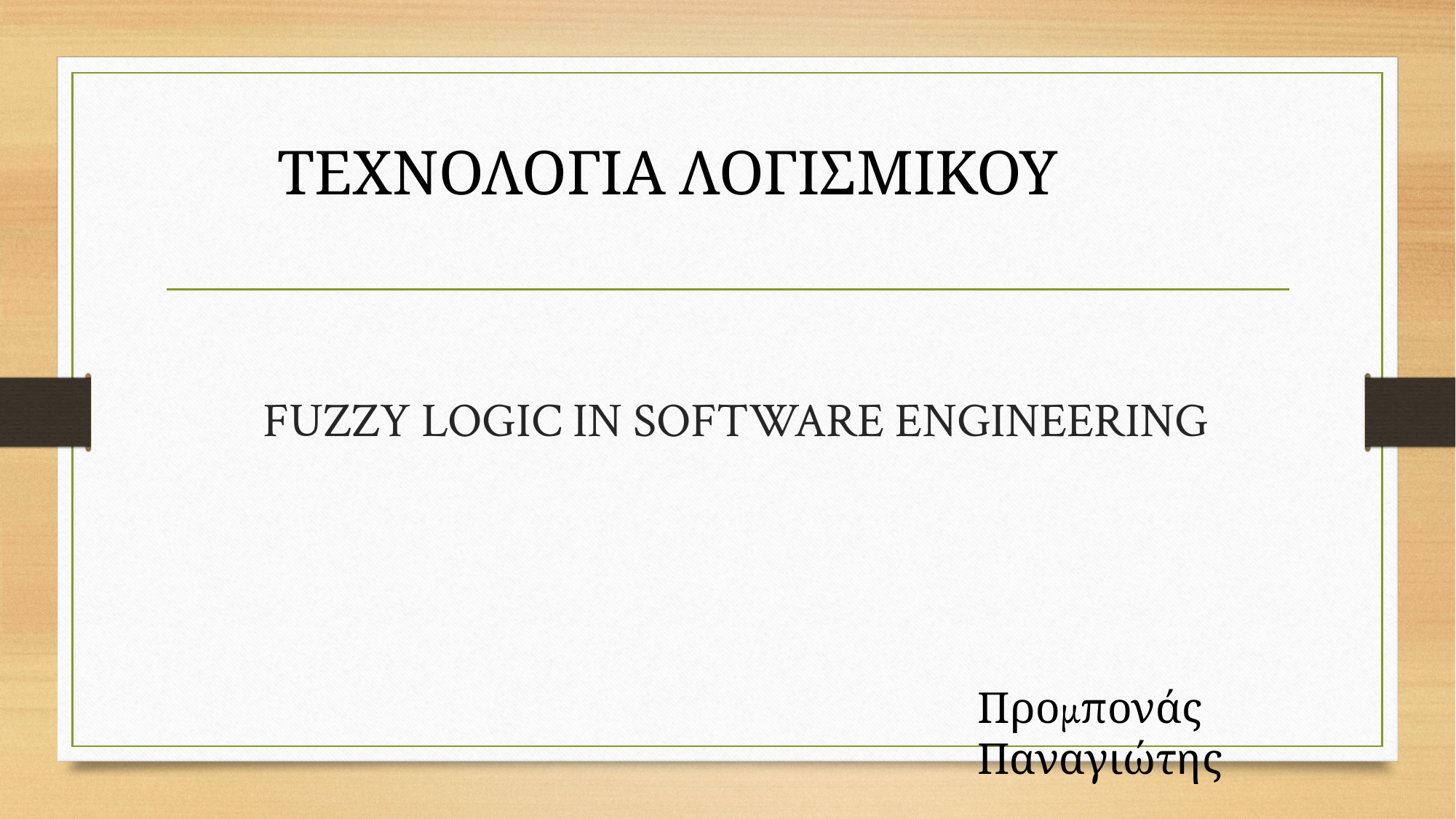

ΤΕΧΝΟΛΟΓΙΑ ΛΟΓΙΣΜΙΚΟΥ
# FUZZY LOGIC IN SOFTWARE ENGINEERING
Προμπονάς Παναγιώτης